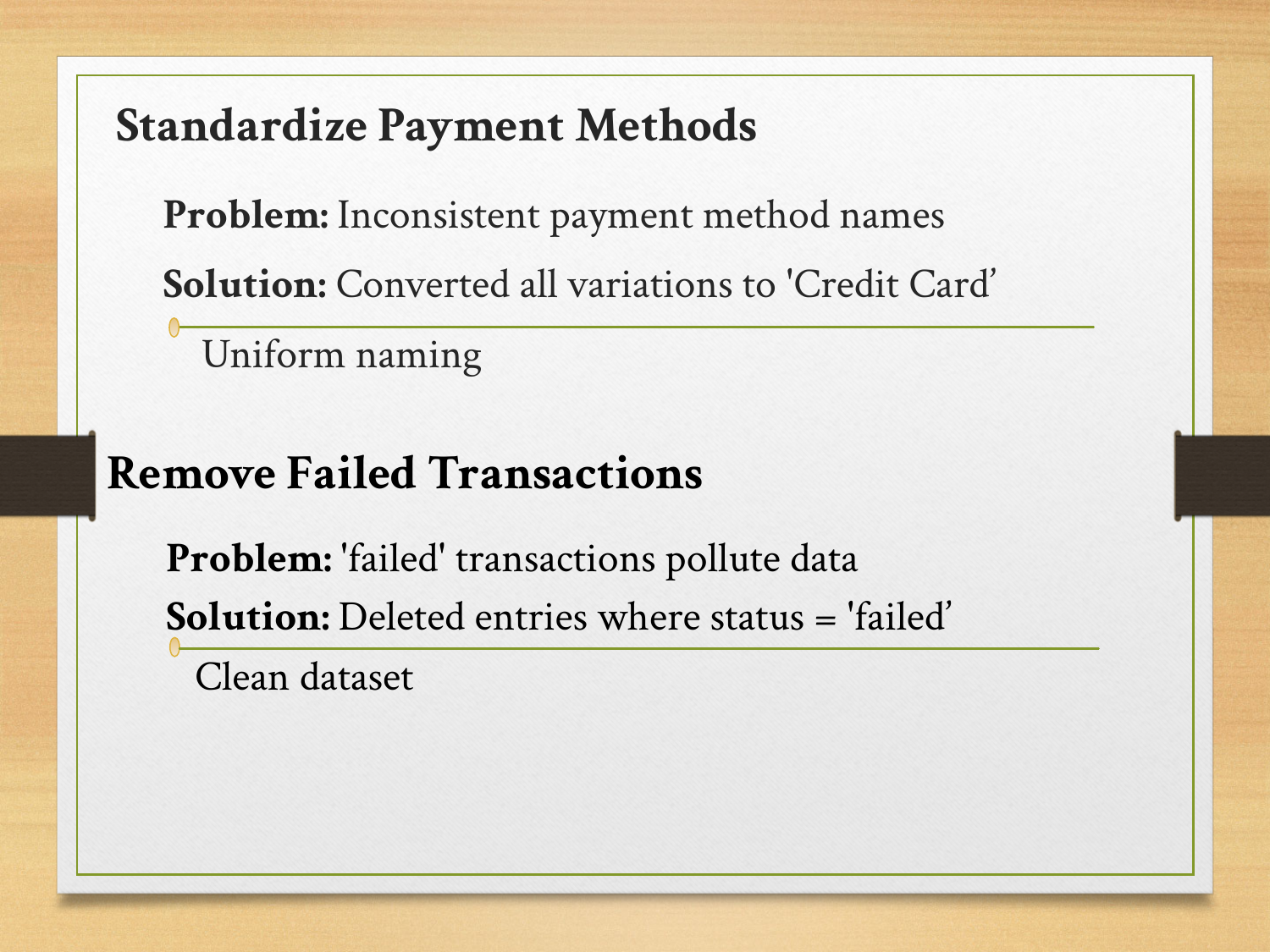

# Standardize Payment Methods
Problem: Inconsistent payment method names
Solution: Converted all variations to 'Credit Card’
    Uniform naming

Remove Failed Transactions
Problem: 'failed' transactions pollute data
Solution: Deleted entries where status = 'failed’
   Clean dataset